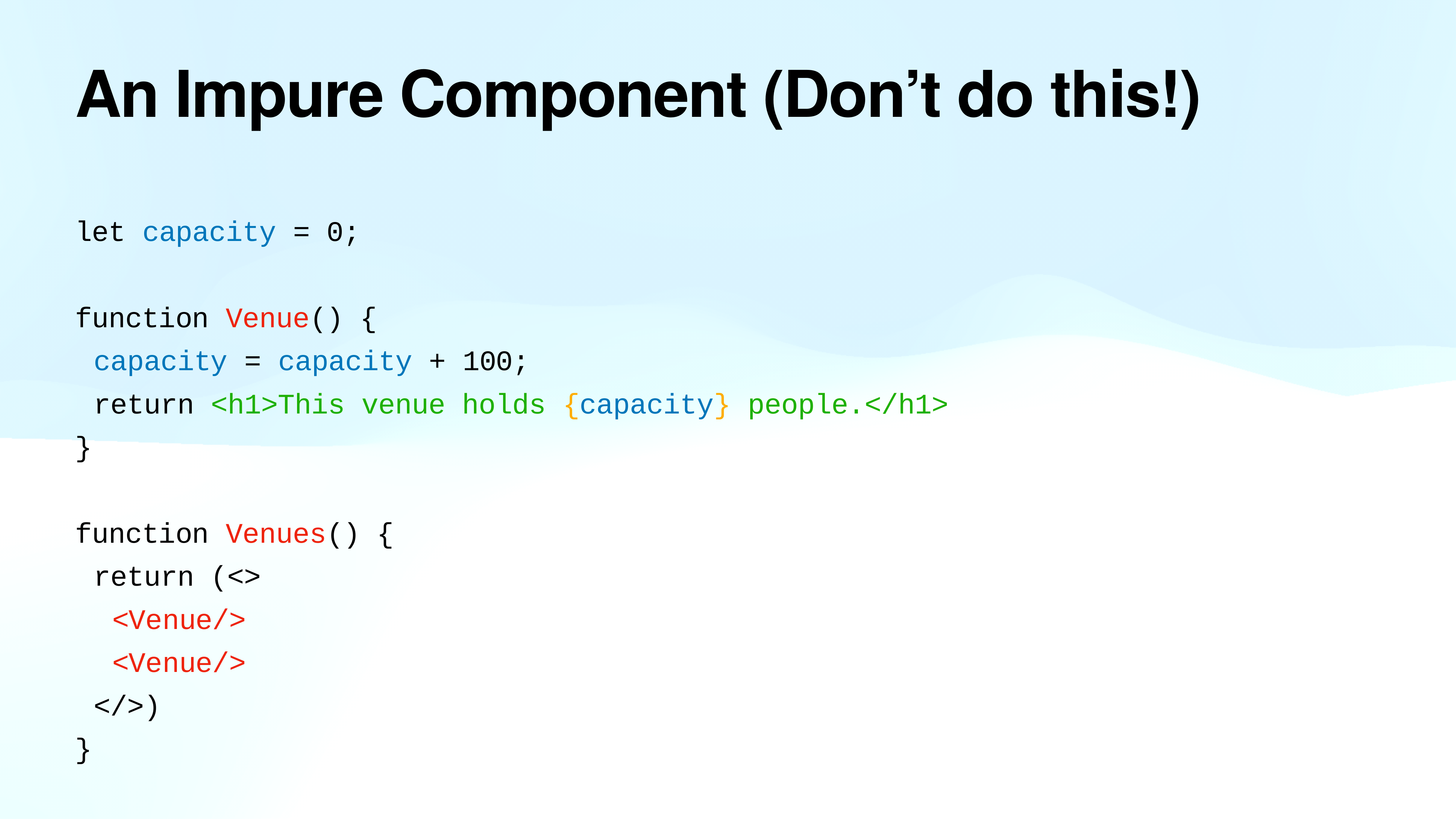

# An Impure Component (Don’t do this!)
let capacity = 0;

function Venue() {
capacity = capacity + 100;
return <h1>This venue holds {capacity} people.</h1>
}

function Venues() {
return (<>
<Venue/>
<Venue/>
</>)
}